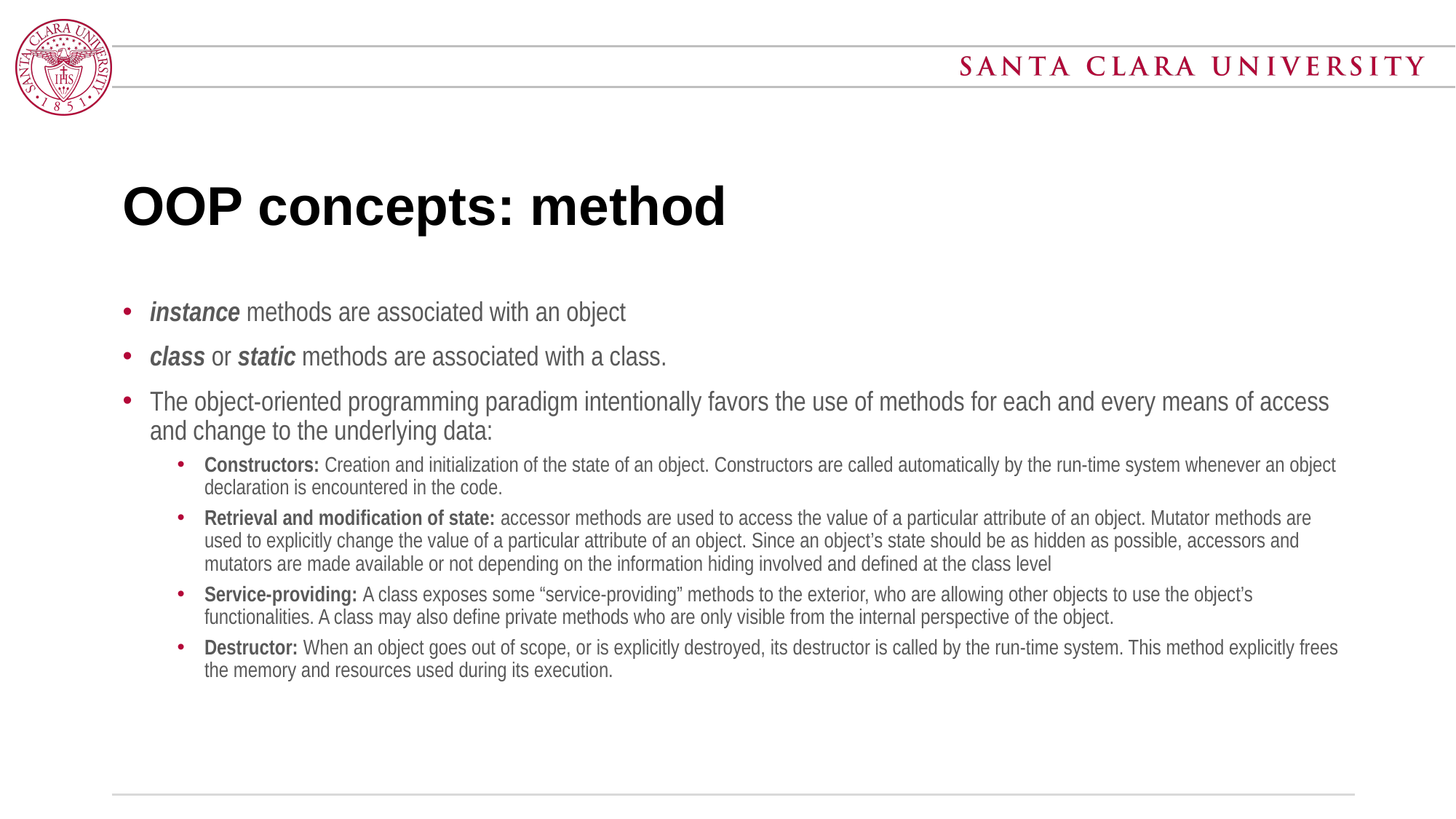

# OOP concepts: method
instance methods are associated with an object
class or static methods are associated with a class.
The object-oriented programming paradigm intentionally favors the use of methods for each and every means of access and change to the underlying data:
Constructors: Creation and initialization of the state of an object. Constructors are called automatically by the run-time system whenever an object declaration is encountered in the code.
Retrieval and modification of state: accessor methods are used to access the value of a particular attribute of an object. Mutator methods are used to explicitly change the value of a particular attribute of an object. Since an object’s state should be as hidden as possible, accessors and mutators are made available or not depending on the information hiding involved and defined at the class level
Service-providing: A class exposes some “service-providing” methods to the exterior, who are allowing other objects to use the object’s functionalities. A class may also define private methods who are only visible from the internal perspective of the object.
Destructor: When an object goes out of scope, or is explicitly destroyed, its destructor is called by the run-time system. This method explicitly frees the memory and resources used during its execution.